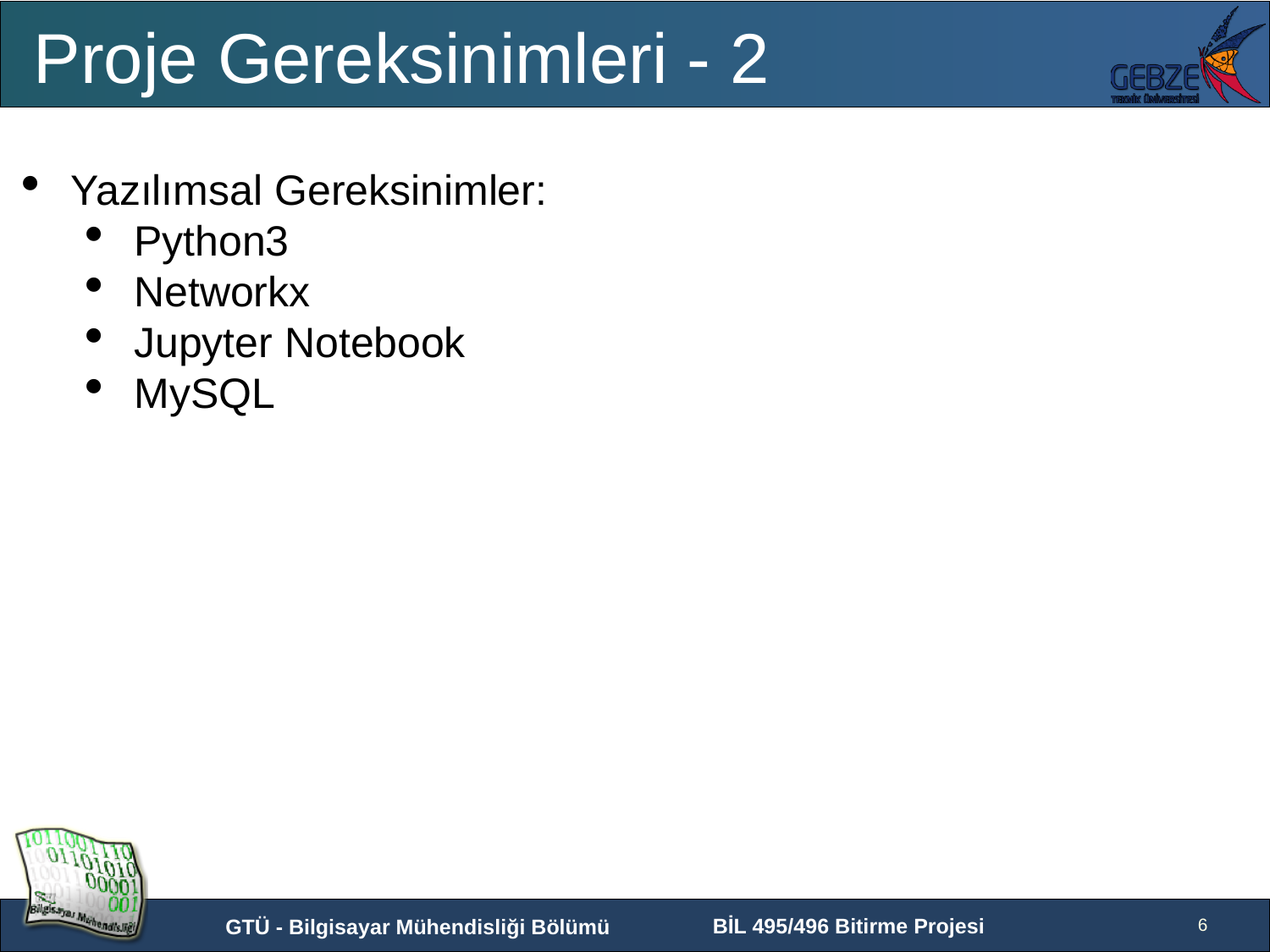

Proje Gereksinimleri - 2

Yazılımsal Gereksinimler:
Python3
Networkx
Jupyter Notebook
MySQL

6